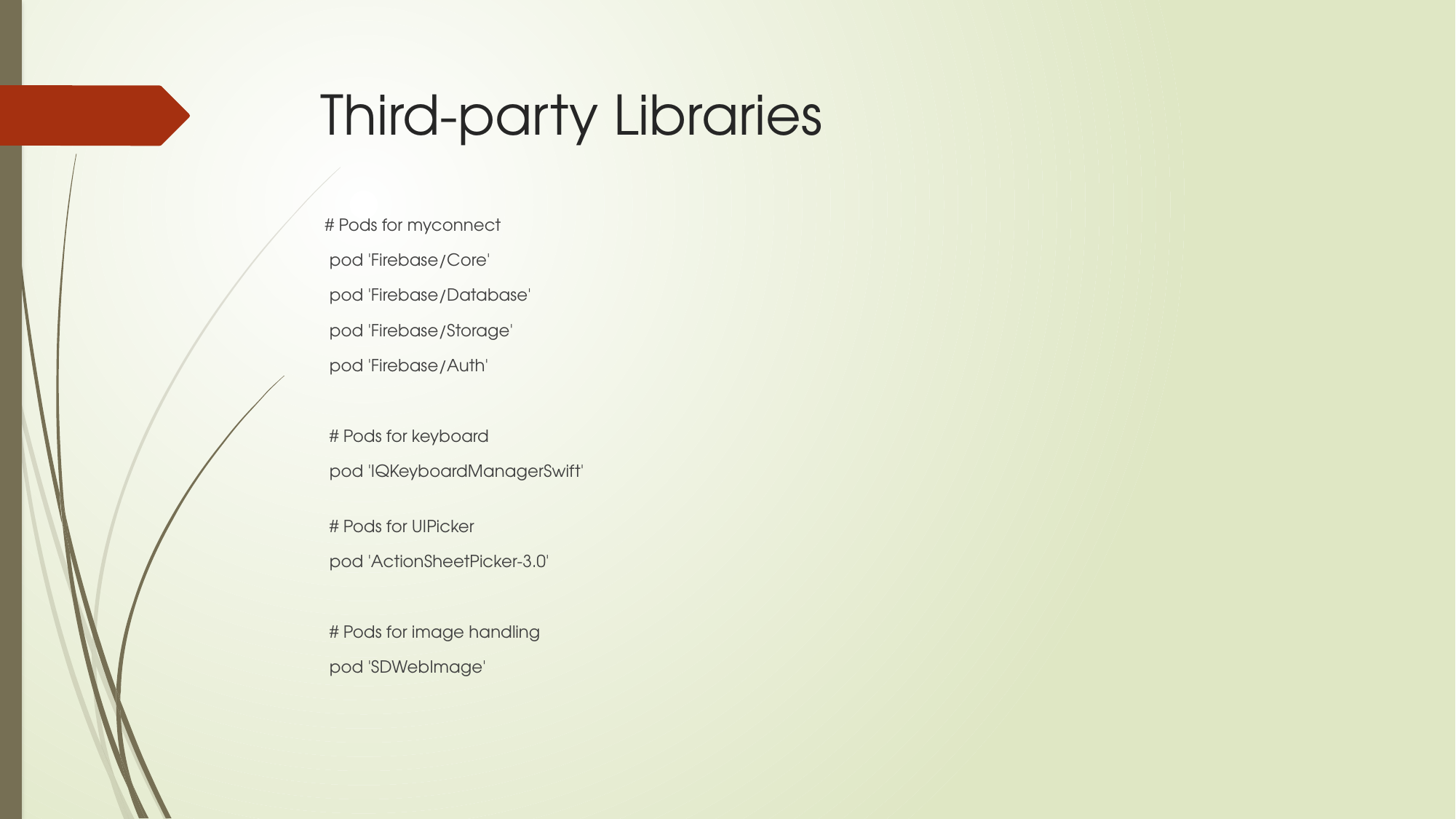

# Third-party Libraries
 # Pods for myconnect
  pod 'Firebase/Core'
  pod 'Firebase/Database'
  pod 'Firebase/Storage'
  pod 'Firebase/Auth'

  # Pods for keyboard
  pod 'IQKeyboardManagerSwift'
  # Pods for UIPicker
  pod 'ActionSheetPicker-3.0'

  # Pods for image handling
  pod 'SDWebImage'